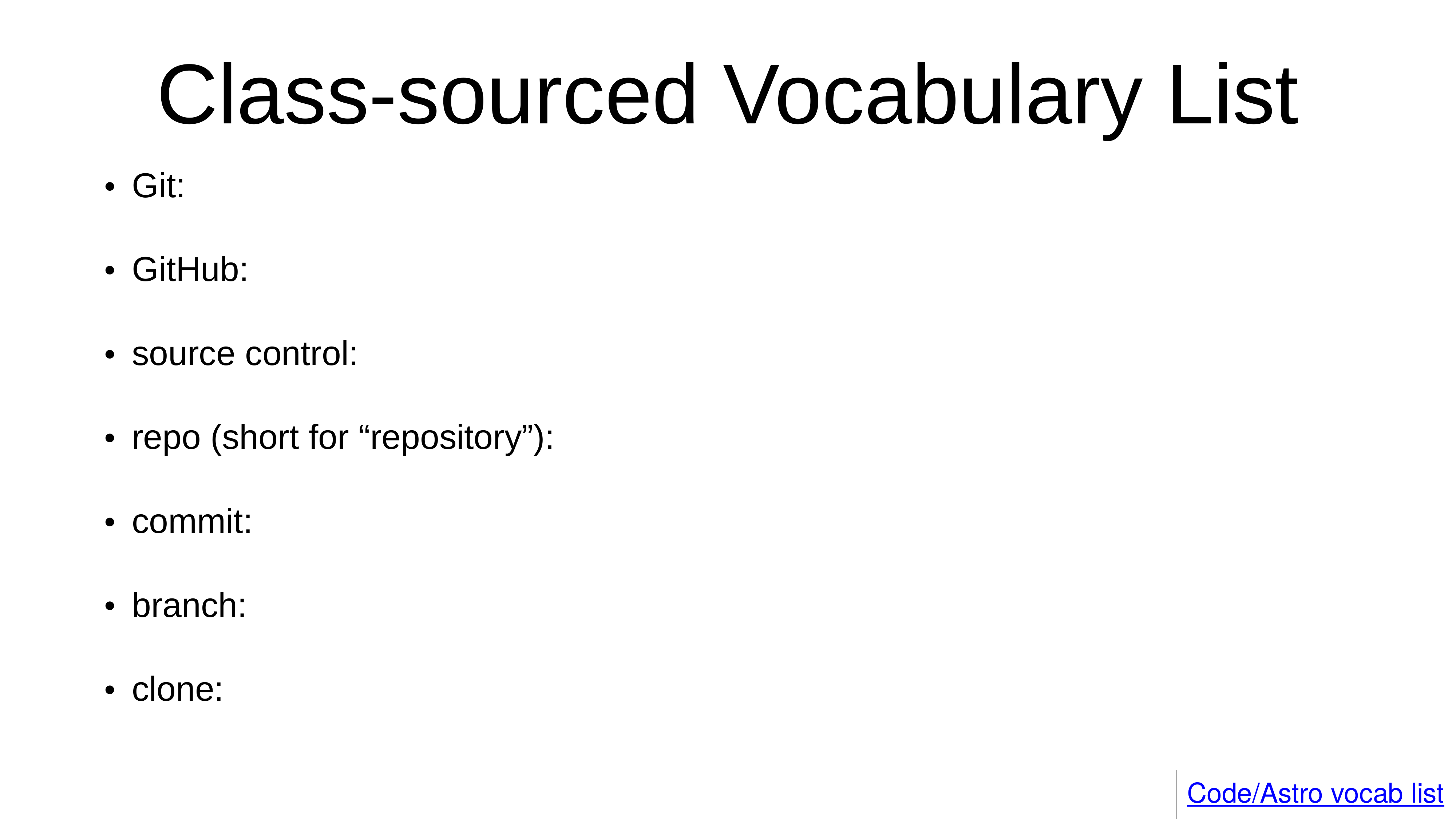

# Class-sourced Vocabulary List
Git:
GitHub:
source control:
repo (short for “repository”):
commit:
branch:
clone:
Code/Astro vocab list